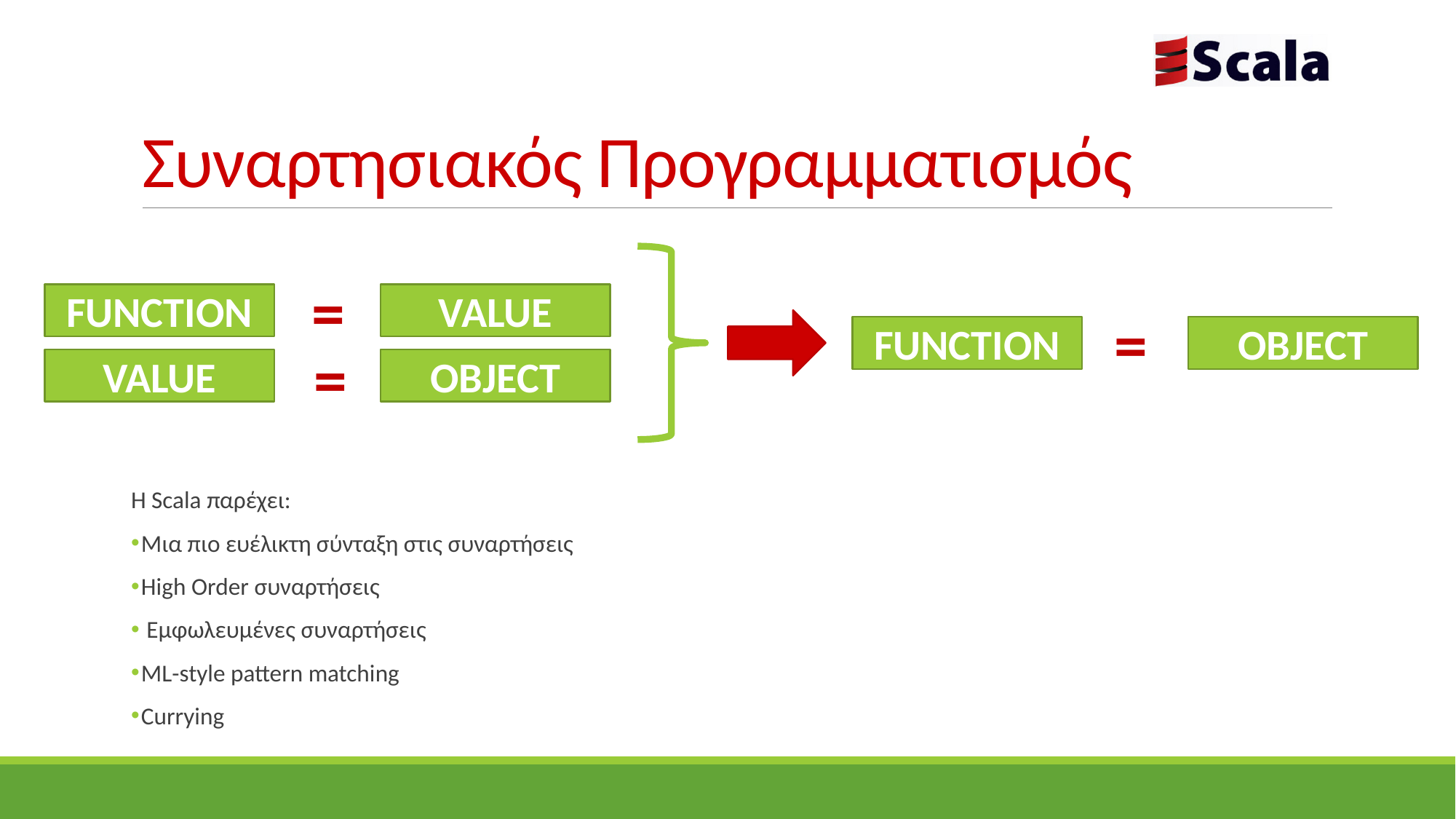

# Συναρτησιακός Προγραμματισμός

Η Scala παρέχει:
Μια πιο ευέλικτη σύνταξη στις συναρτήσεις
High Order συναρτήσεις
 Εμφωλευμένες συναρτήσεις
ML-style pattern matching
Currying

FUNCTION
VALUE
VALUE
OBJECT

FUNCTION
OBJECT
=
=
=